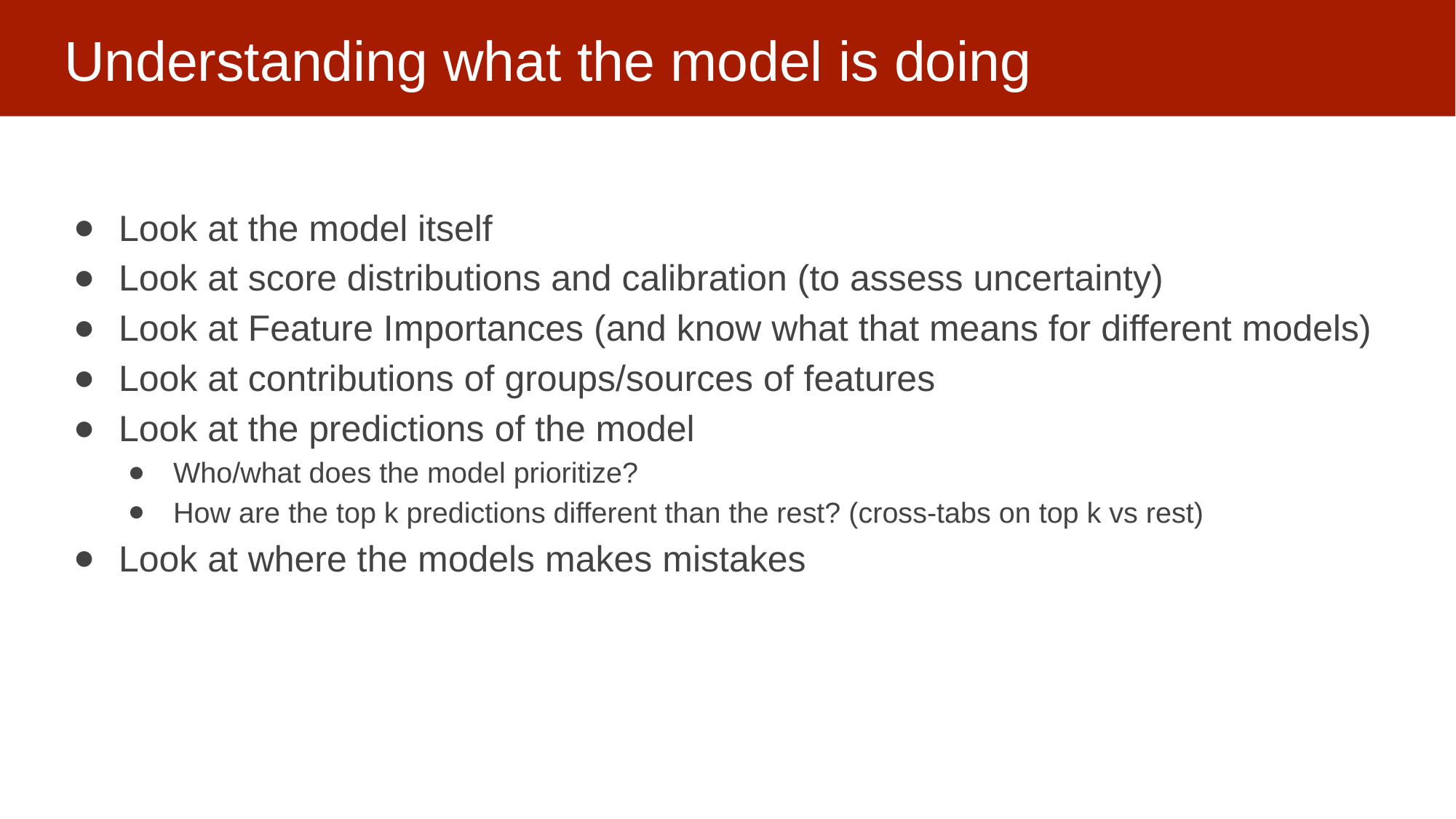

# Understanding what the model is doing
Look at the model itself
Look at score distributions and calibration (to assess uncertainty)
Look at Feature Importances (and know what that means for different models)
Look at contributions of groups/sources of features
Look at the predictions of the model
Who/what does the model prioritize?
How are the top k predictions different than the rest? (cross-tabs on top k vs rest)
Look at where the models makes mistakes